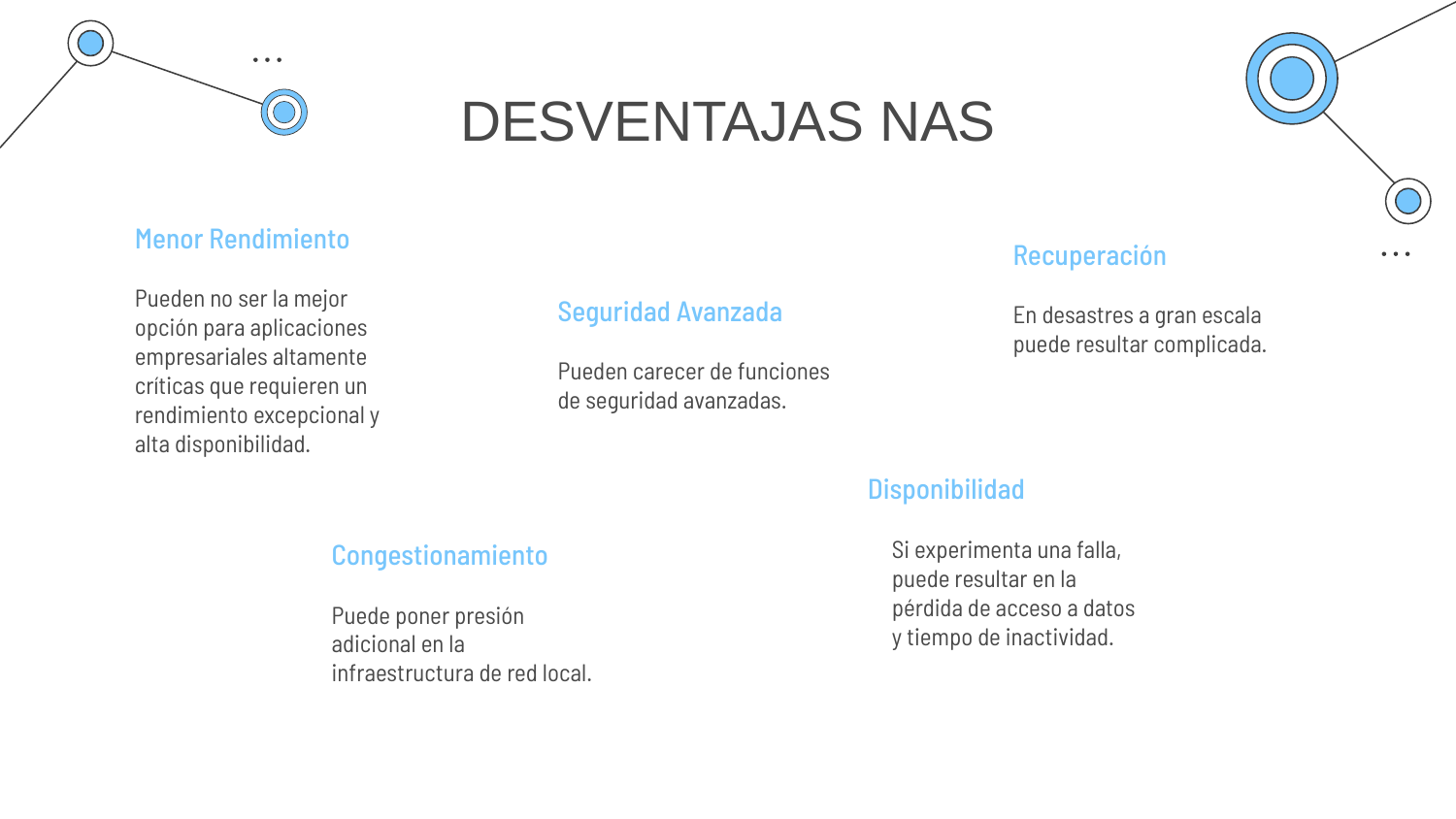

# DESVENTAJAS NAS
Menor Rendimiento
Recuperación
Pueden no ser la mejor opción para aplicaciones empresariales altamente críticas que requieren un rendimiento excepcional y alta disponibilidad.
Seguridad Avanzada
En desastres a gran escala puede resultar complicada.

Pueden carecer de funciones de seguridad avanzadas.
Disponibilidad
Si experimenta una falla, puede resultar en la pérdida de acceso a datos y tiempo de inactividad.
Congestionamiento
Puede poner presión adicional en la infraestructura de red local.